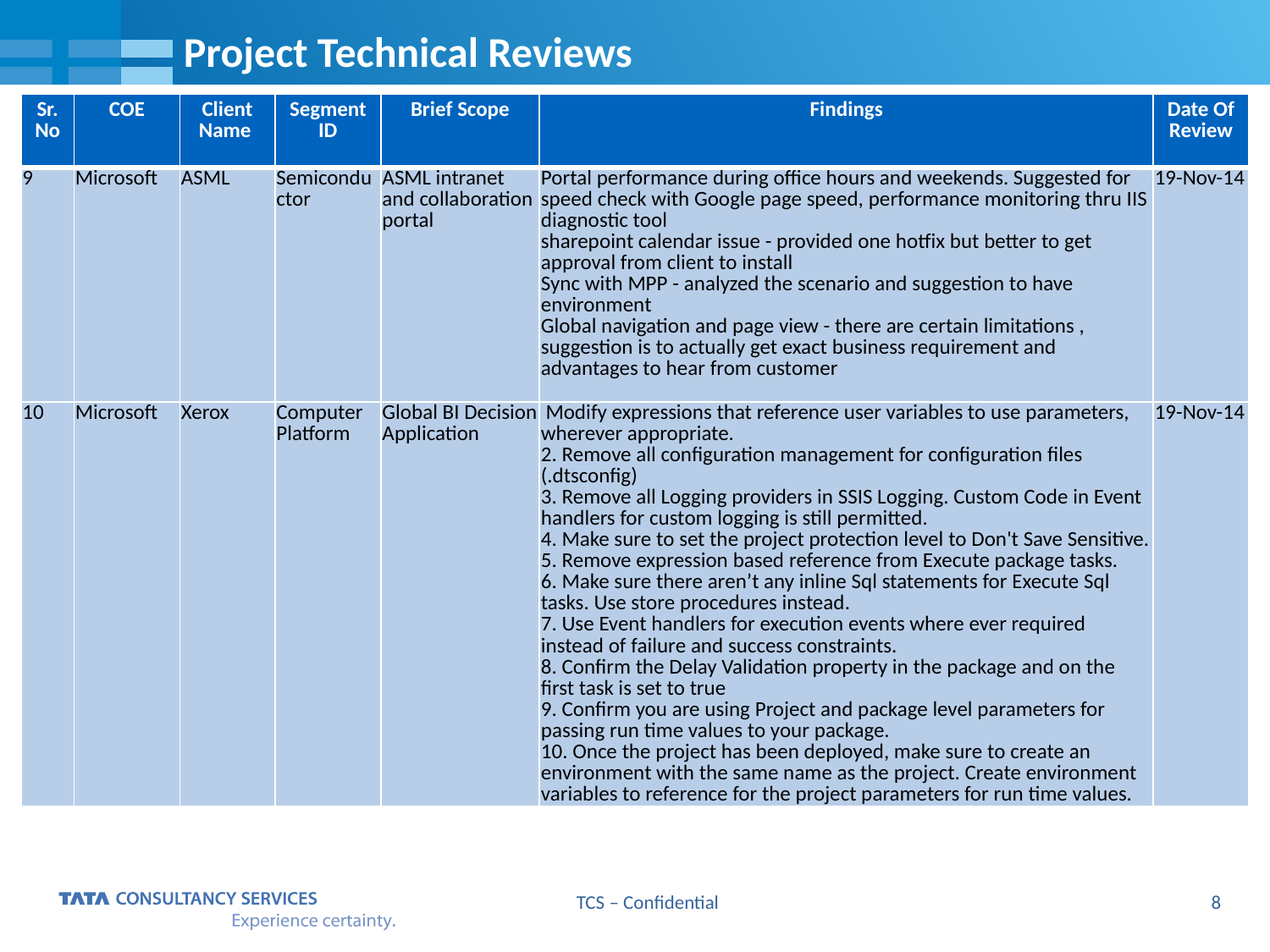

# Project Technical Reviews
| Sr. No | COE | Client Name | Segment ID | Brief Scope | Findings | Date Of Review |
| --- | --- | --- | --- | --- | --- | --- |
| 9 | Microsoft | ASML | Semiconductor | ASML intranet and collaboration portal | Portal performance during office hours and weekends. Suggested for speed check with Google page speed, performance monitoring thru IIS diagnostic tool sharepoint calendar issue - provided one hotfix but better to get approval from client to install Sync with MPP - analyzed the scenario and suggestion to have environment Global navigation and page view - there are certain limitations , suggestion is to actually get exact business requirement and advantages to hear from customer | 19-Nov-14 |
| 10 | Microsoft | Xerox | Computer Platform | Global BI Decision Application | Modify expressions that reference user variables to use parameters, wherever appropriate. 2. Remove all configuration management for configuration files (.dtsconfig) 3. Remove all Logging providers in SSIS Logging. Custom Code in Event handlers for custom logging is still permitted. 4. Make sure to set the project protection level to Don't Save Sensitive. 5. Remove expression based reference from Execute package tasks. 6. Make sure there aren’t any inline Sql statements for Execute Sql tasks. Use store procedures instead. 7. Use Event handlers for execution events where ever required instead of failure and success constraints. 8. Confirm the Delay Validation property in the package and on the first task is set to true 9. Confirm you are using Project and package level parameters for passing run time values to your package. 10. Once the project has been deployed, make sure to create an environment with the same name as the project. Create environment variables to reference for the project parameters for run time values. | 19-Nov-14 |